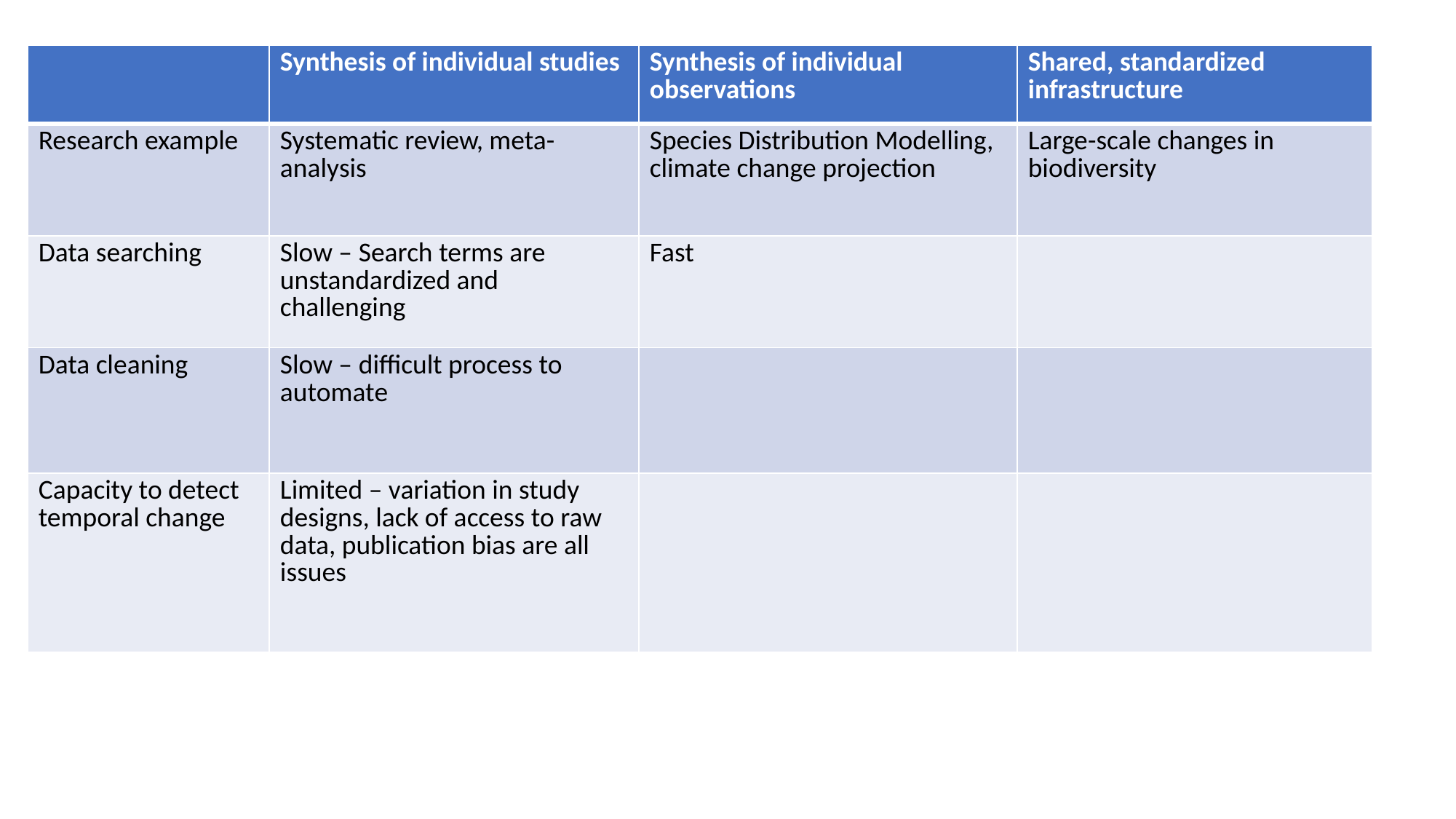

|  | Synthesis of individual studies | Synthesis of individual observations | Shared, standardized infrastructure |
| --- | --- | --- | --- |
| Research example | Systematic review, meta-analysis | Species Distribution Modelling, climate change projection | Large-scale changes in biodiversity |
| Data searching | Slow – Search terms are unstandardized and challenging | Fast |  |
| Data cleaning | Slow – difficult process to automate |  |  |
| Capacity to detect temporal change | Limited – variation in study designs, lack of access to raw data, publication bias are all issues |  |  |